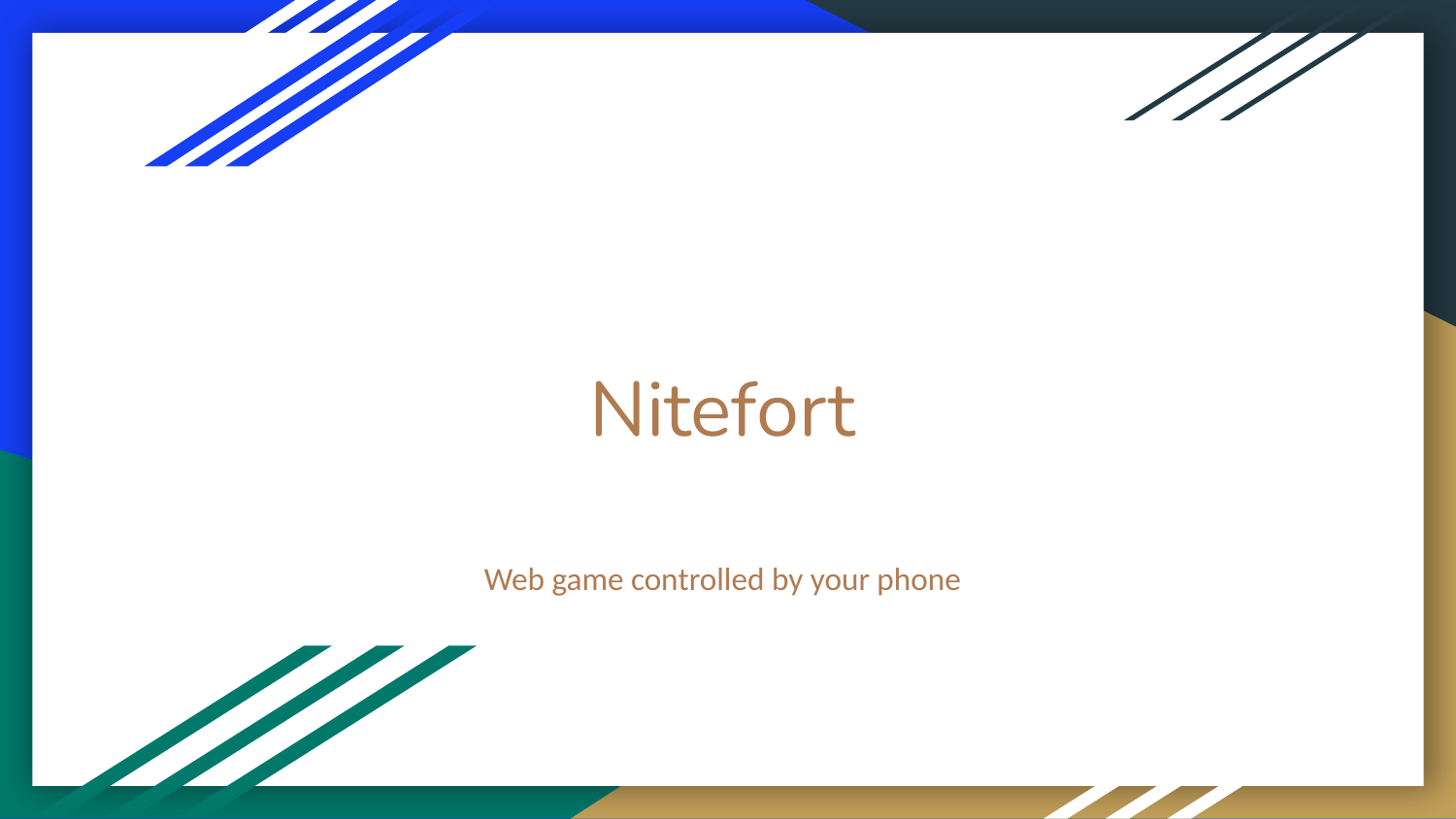

# Nitefort
Web game controlled by your phone